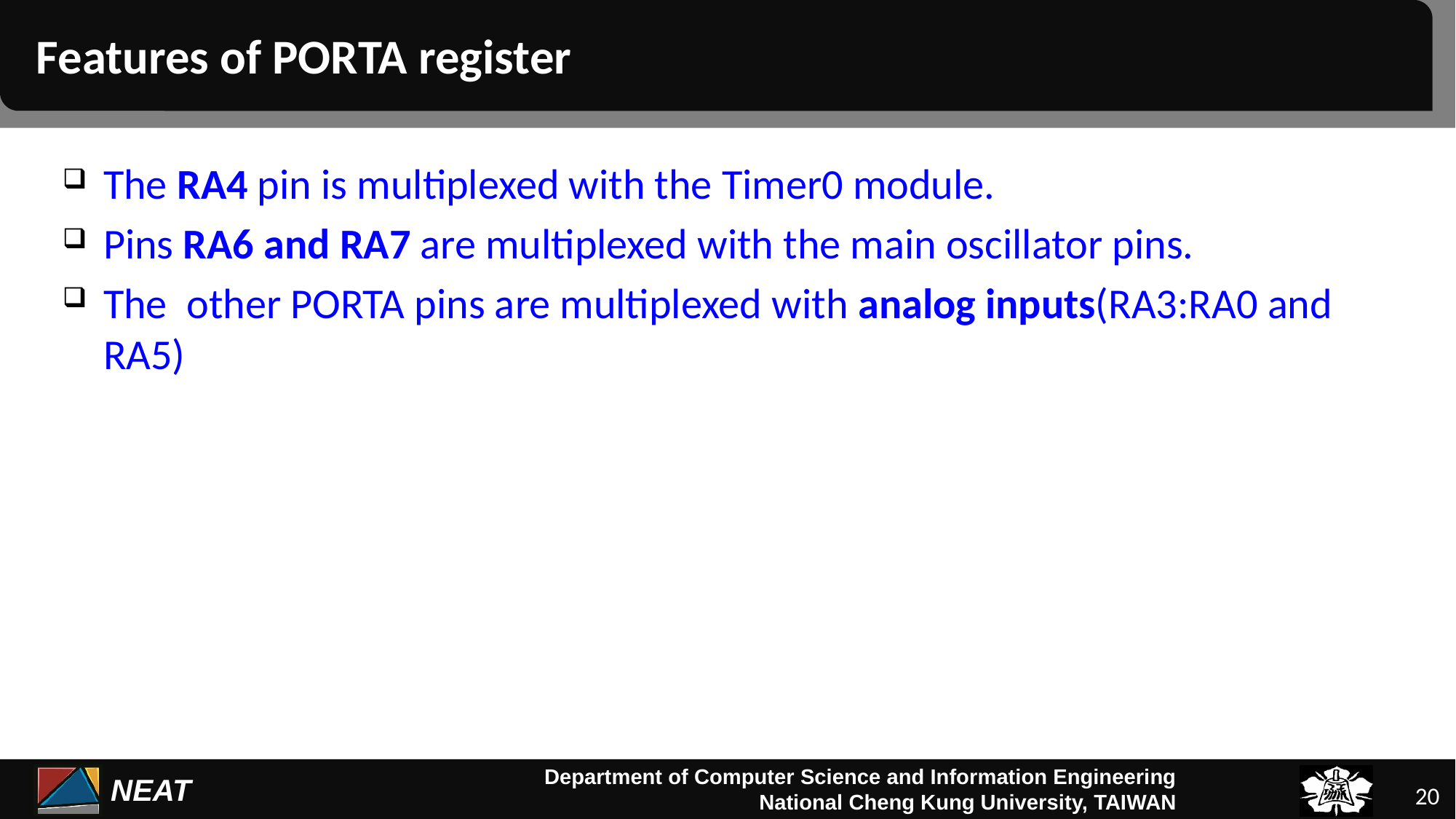

# Features of PORTA register
The RA4 pin is multiplexed with the Timer0 module.
Pins RA6 and RA7 are multiplexed with the main oscillator pins.
The  other PORTA pins are multiplexed with analog inputs(RA3:RA0 and RA5)